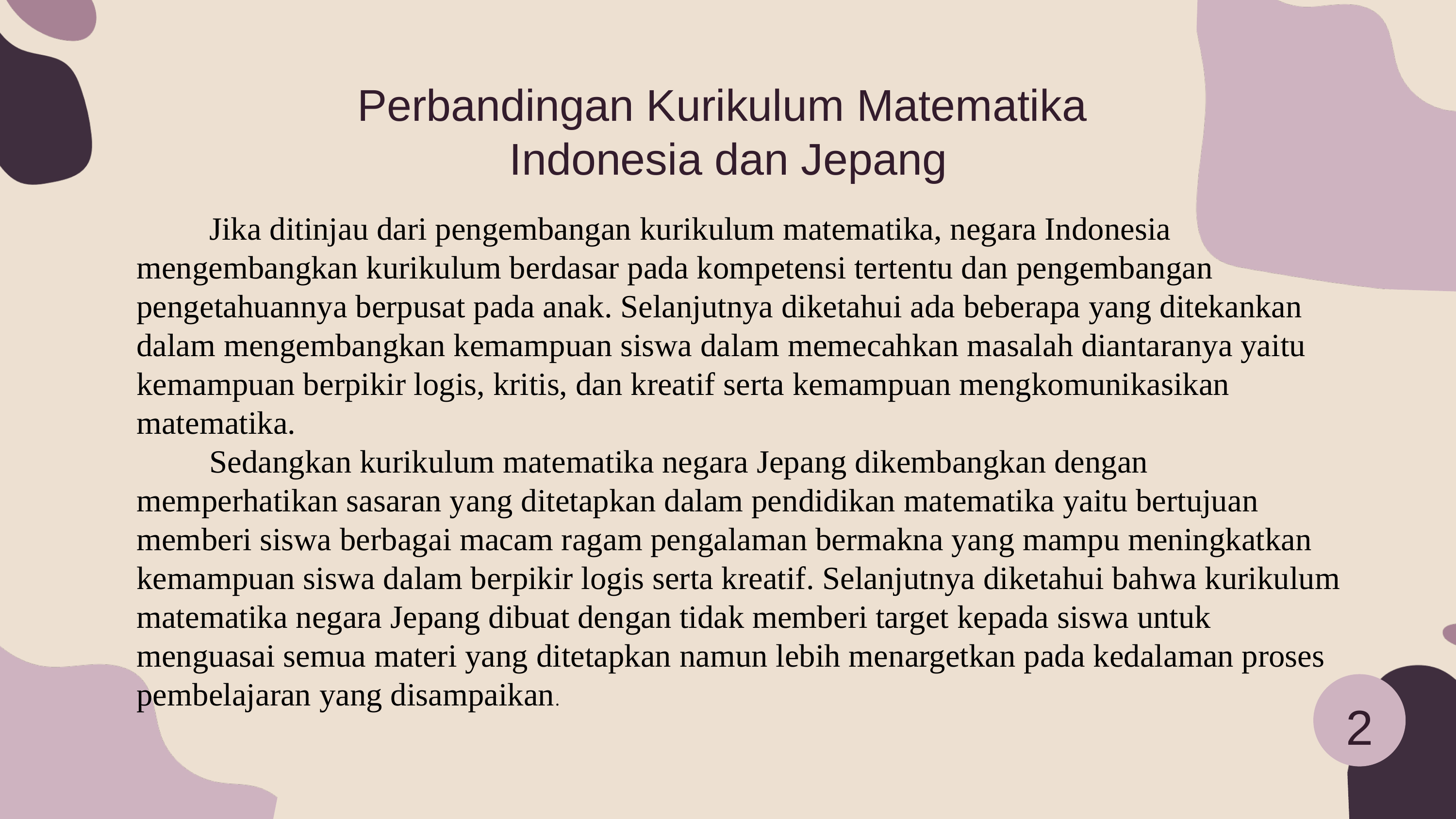

Perbandingan Kurikulum Matematika
 Indonesia dan Jepang
	Jika ditinjau dari pengembangan kurikulum matematika, negara Indonesia mengembangkan kurikulum berdasar pada kompetensi tertentu dan pengembangan pengetahuannya berpusat pada anak. Selanjutnya diketahui ada beberapa yang ditekankan dalam mengembangkan kemampuan siswa dalam memecahkan masalah diantaranya yaitu kemampuan berpikir logis, kritis, dan kreatif serta kemampuan mengkomunikasikan matematika.
	Sedangkan kurikulum matematika negara Jepang dikembangkan dengan memperhatikan sasaran yang ditetapkan dalam pendidikan matematika yaitu bertujuan memberi siswa berbagai macam ragam pengalaman bermakna yang mampu meningkatkan kemampuan siswa dalam berpikir logis serta kreatif. Selanjutnya diketahui bahwa kurikulum matematika negara Jepang dibuat dengan tidak memberi target kepada siswa untuk menguasai semua materi yang ditetapkan namun lebih menargetkan pada kedalaman proses pembelajaran yang disampaikan.

2